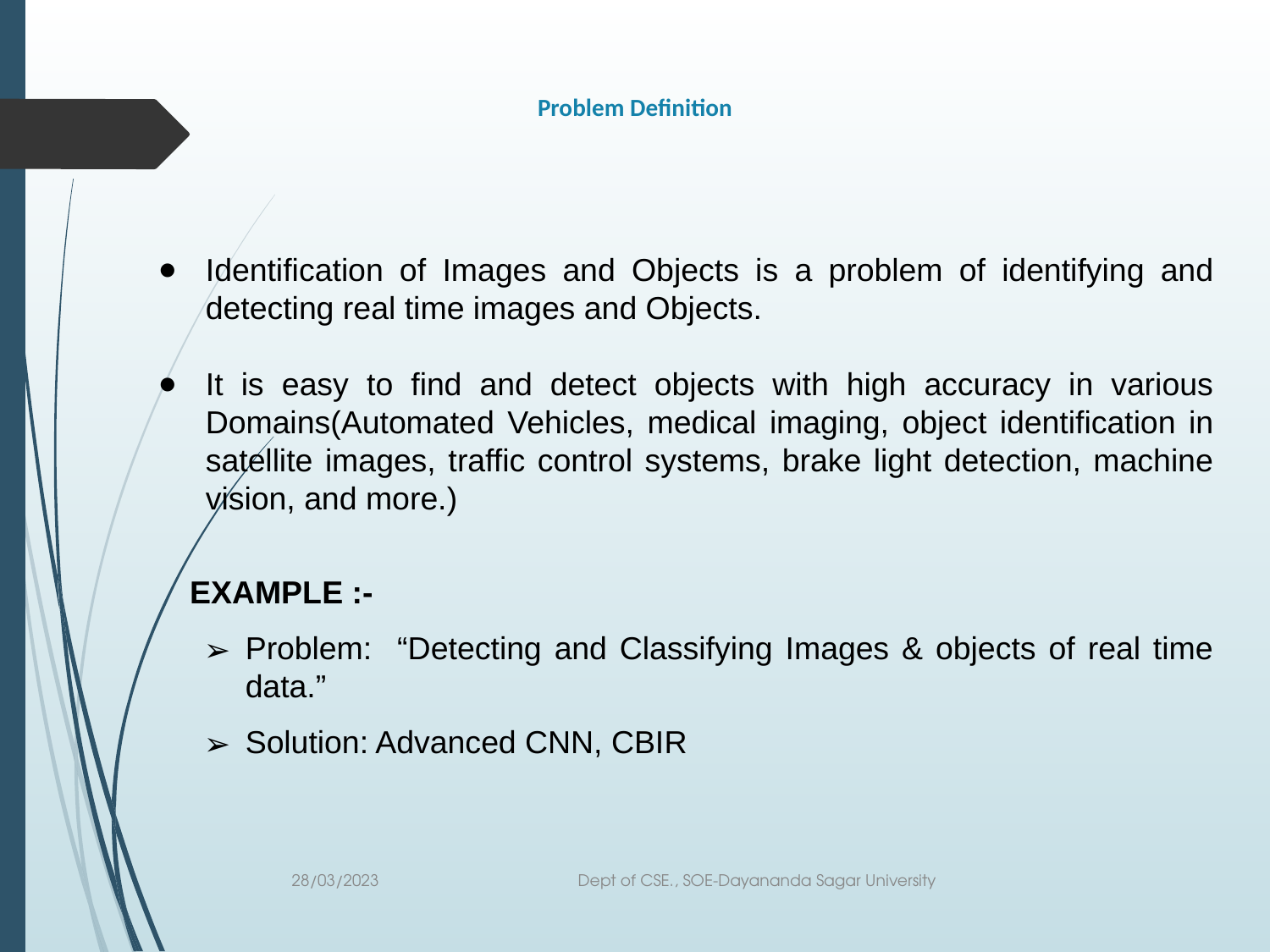

# Problem Definition
Identification of Images and Objects is a problem of identifying and detecting real time images and Objects.

It is easy to find and detect objects with high accuracy in various Domains(Automated Vehicles, medical imaging, object identification in satellite images, traffic control systems, brake light detection, machine vision, and more.)

EXAMPLE :-
Problem:  “Detecting and Classifying Images & objects of real time data.”
Solution: Advanced CNN, CBIR
28/03/2023
Dept of CSE., SOE-Dayananda Sagar University